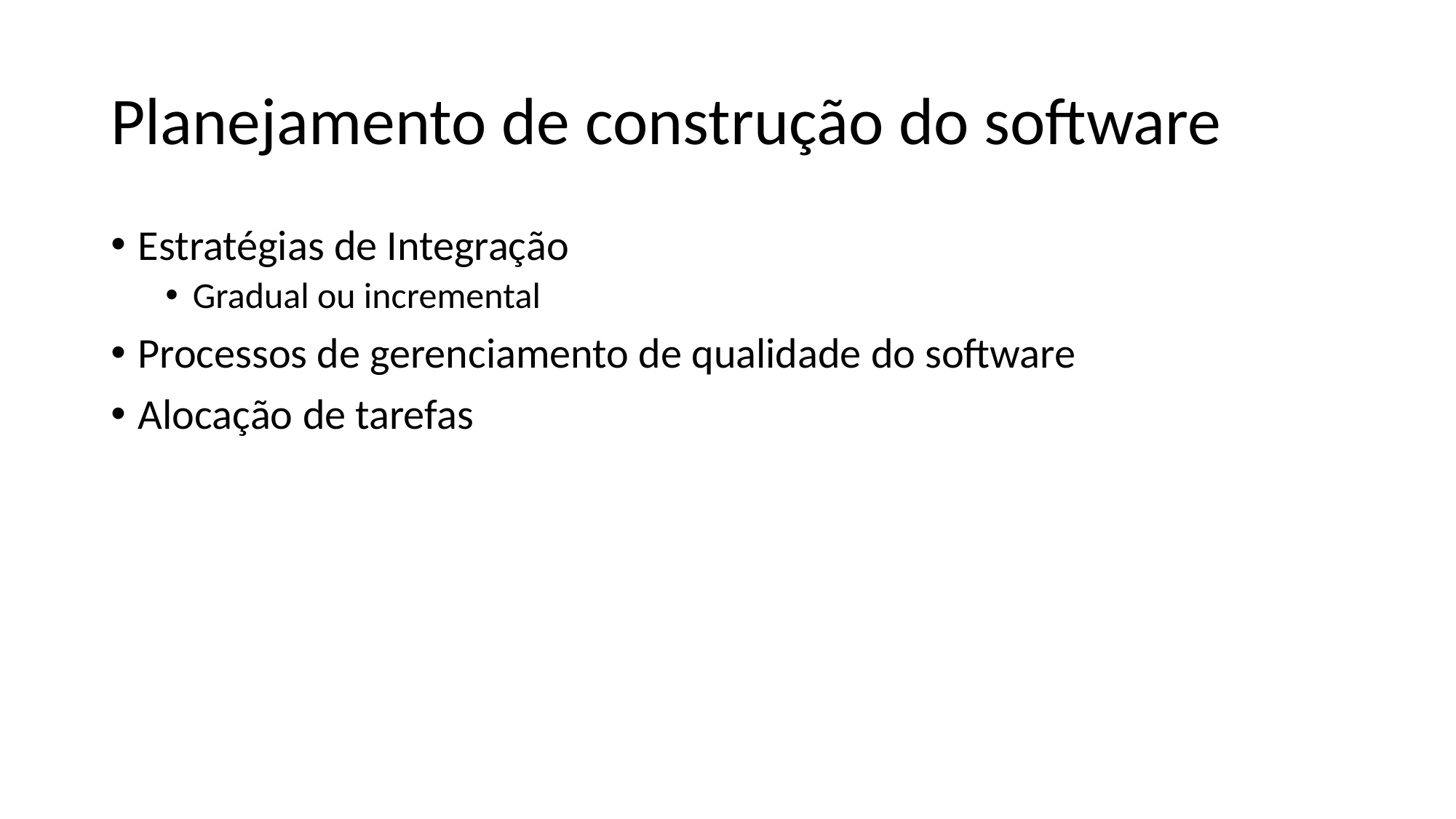

# Planejamento de construção do software
Estratégias de Integração
Gradual ou incremental
Processos de gerenciamento de qualidade do software
Alocação de tarefas